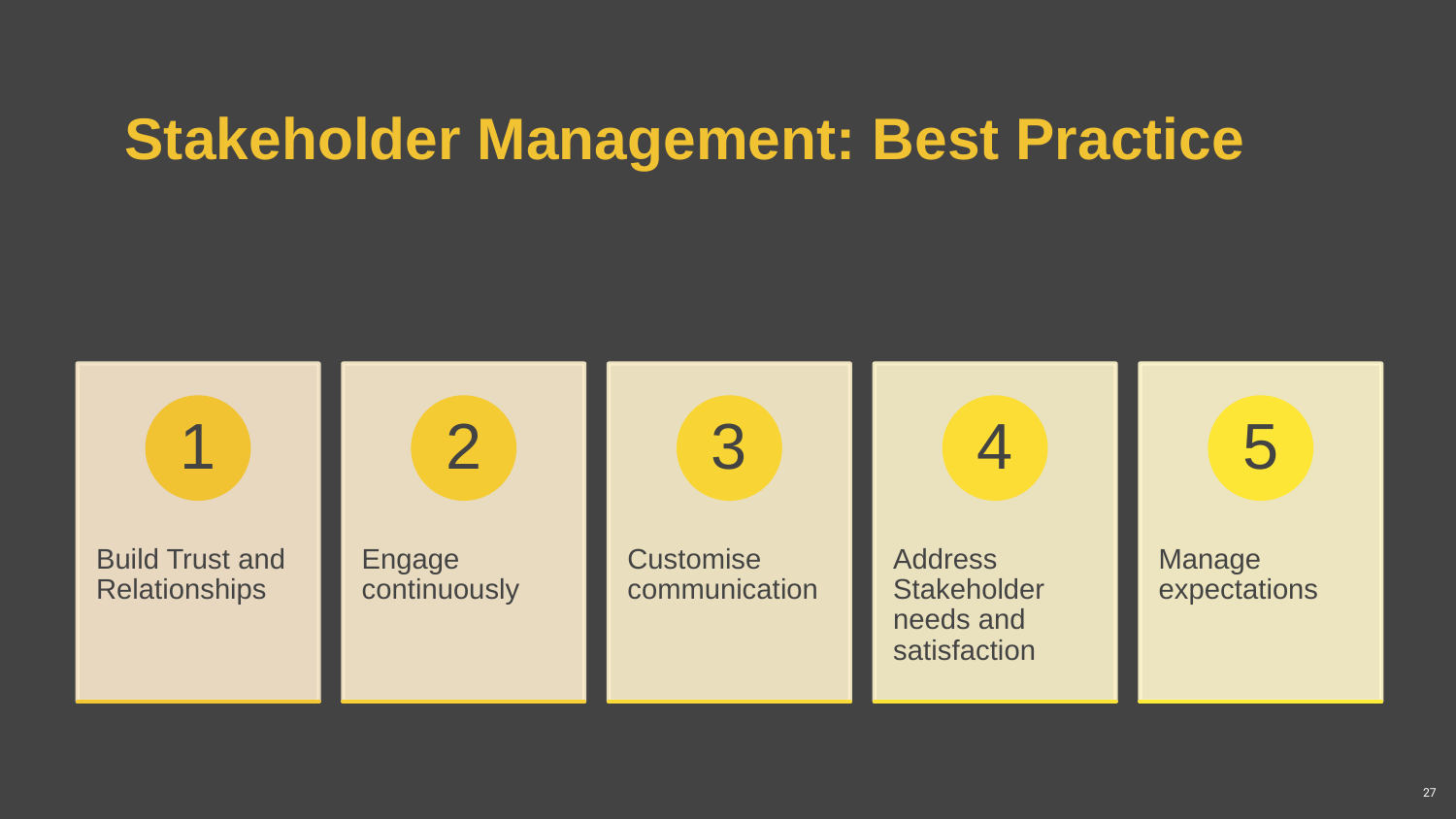

# Stakeholder Management: Best Practice
Build Trust and Relationships
1
Engage continuously
2
Customise communication
3
Address Stakeholder needs and satisfaction
4
Manage expectations
5
27